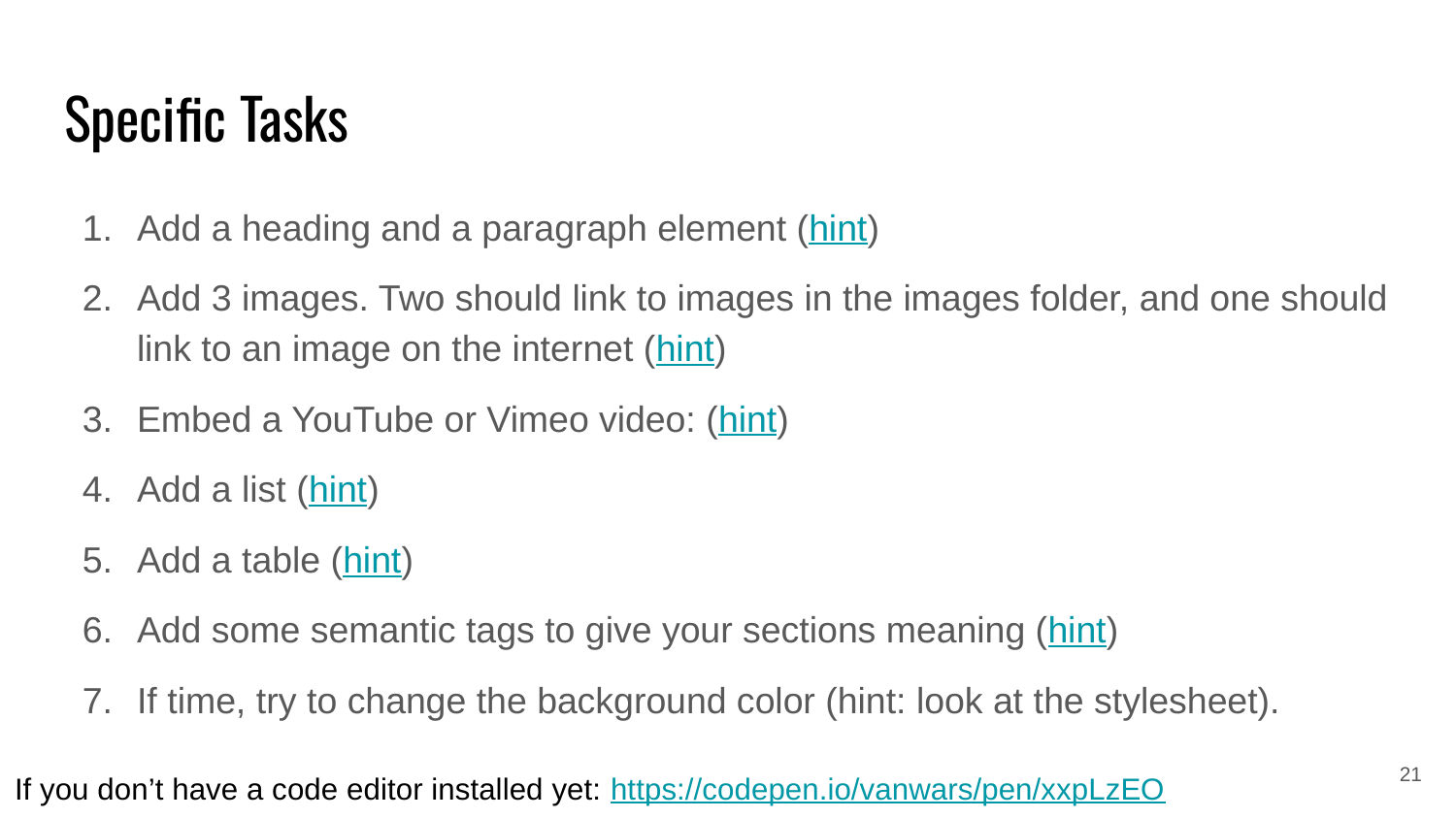

# Specific Tasks
Add a heading and a paragraph element (hint)
Add 3 images. Two should link to images in the images folder, and one should link to an image on the internet (hint)
Embed a YouTube or Vimeo video: (hint)
Add a list (hint)
Add a table (hint)
Add some semantic tags to give your sections meaning (hint)
If time, try to change the background color (hint: look at the stylesheet).

21
If you don’t have a code editor installed yet: https://codepen.io/vanwars/pen/xxpLzEO